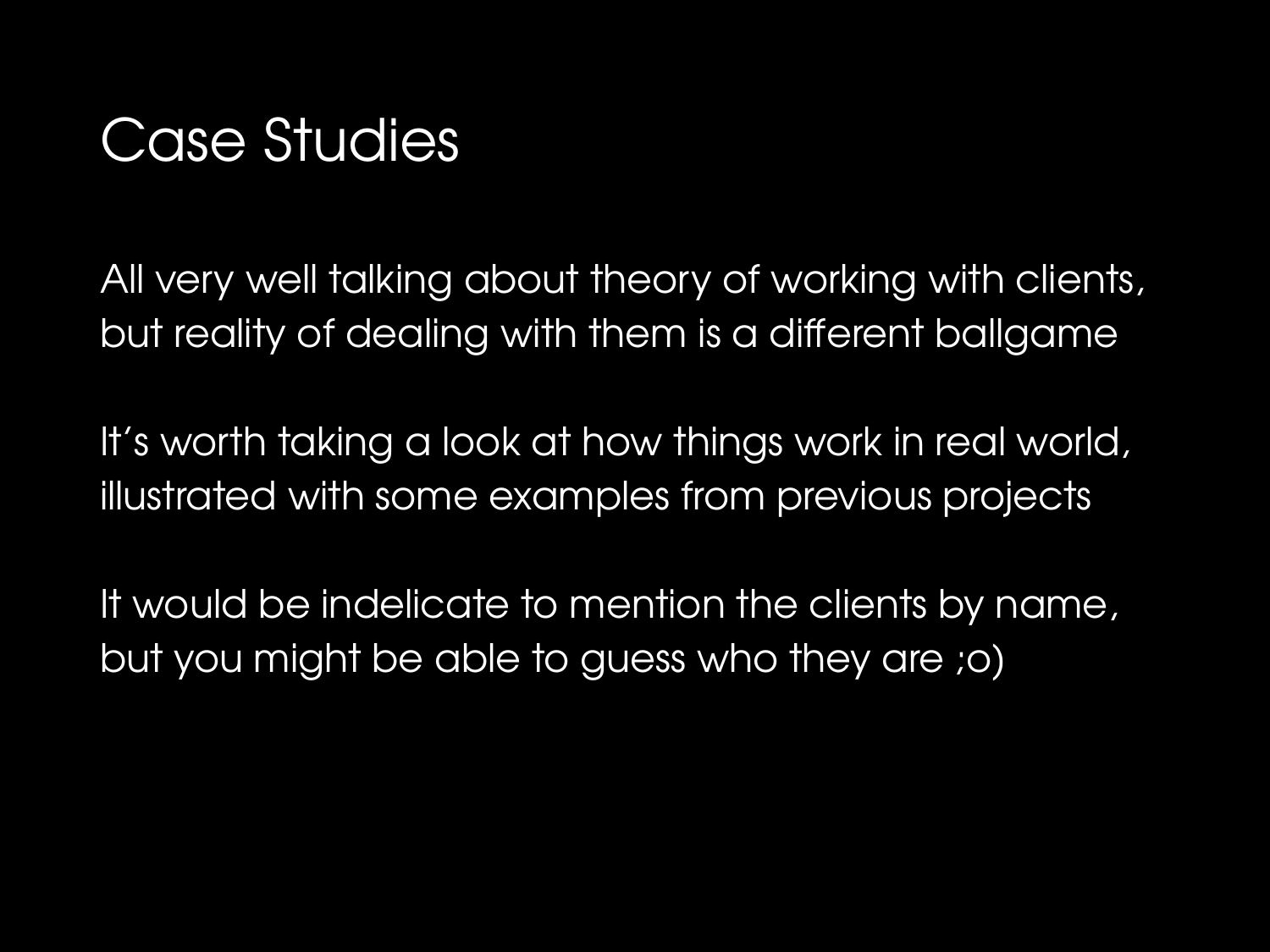

# Case Studies
All very well talking about theory of working with clients,
but reality of dealing with them is a different ballgame

It’s worth taking a look at how things work in real world,
illustrated with some examples from previous projects

It would be indelicate to mention the clients by name,
but you might be able to guess who they are ;o)